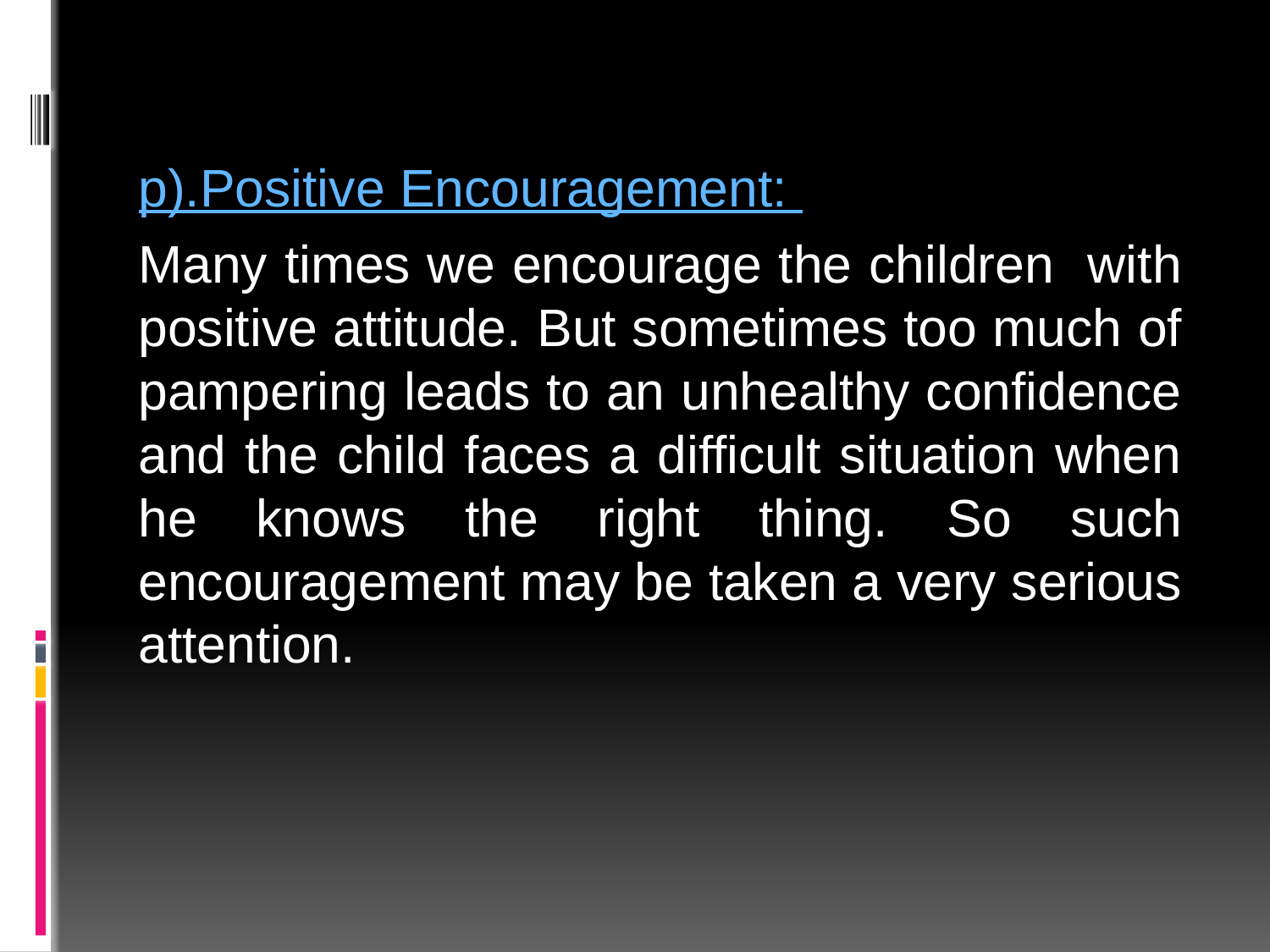

p).Positive Encouragement:
Many times we encourage the children  with positive attitude. But sometimes too much of pampering leads to an unhealthy confidence and the child faces a difficult situation when he knows the right thing. So such encouragement may be taken a very serious attention.